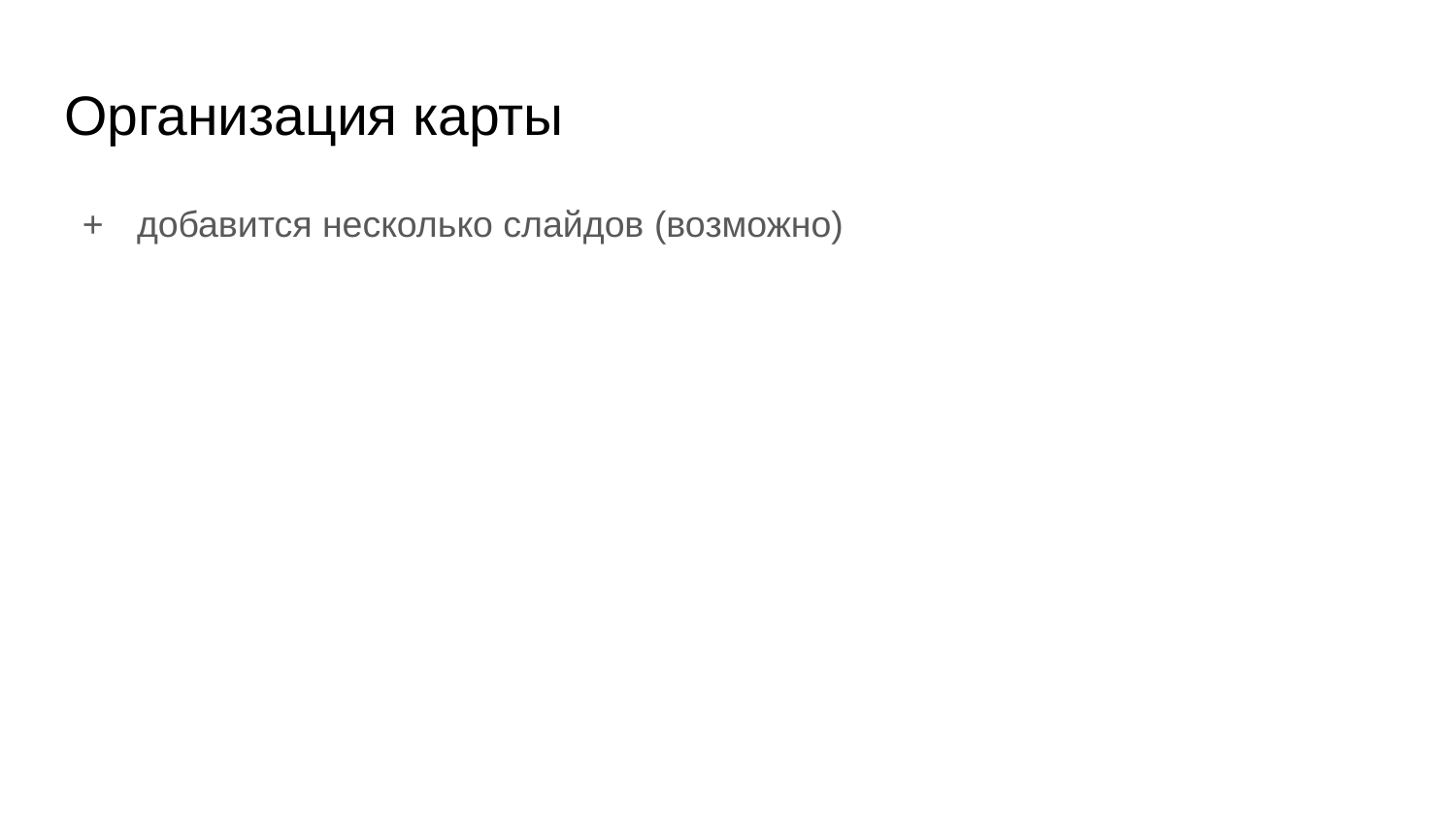

# Организация карты
добавится несколько слайдов (возможно)